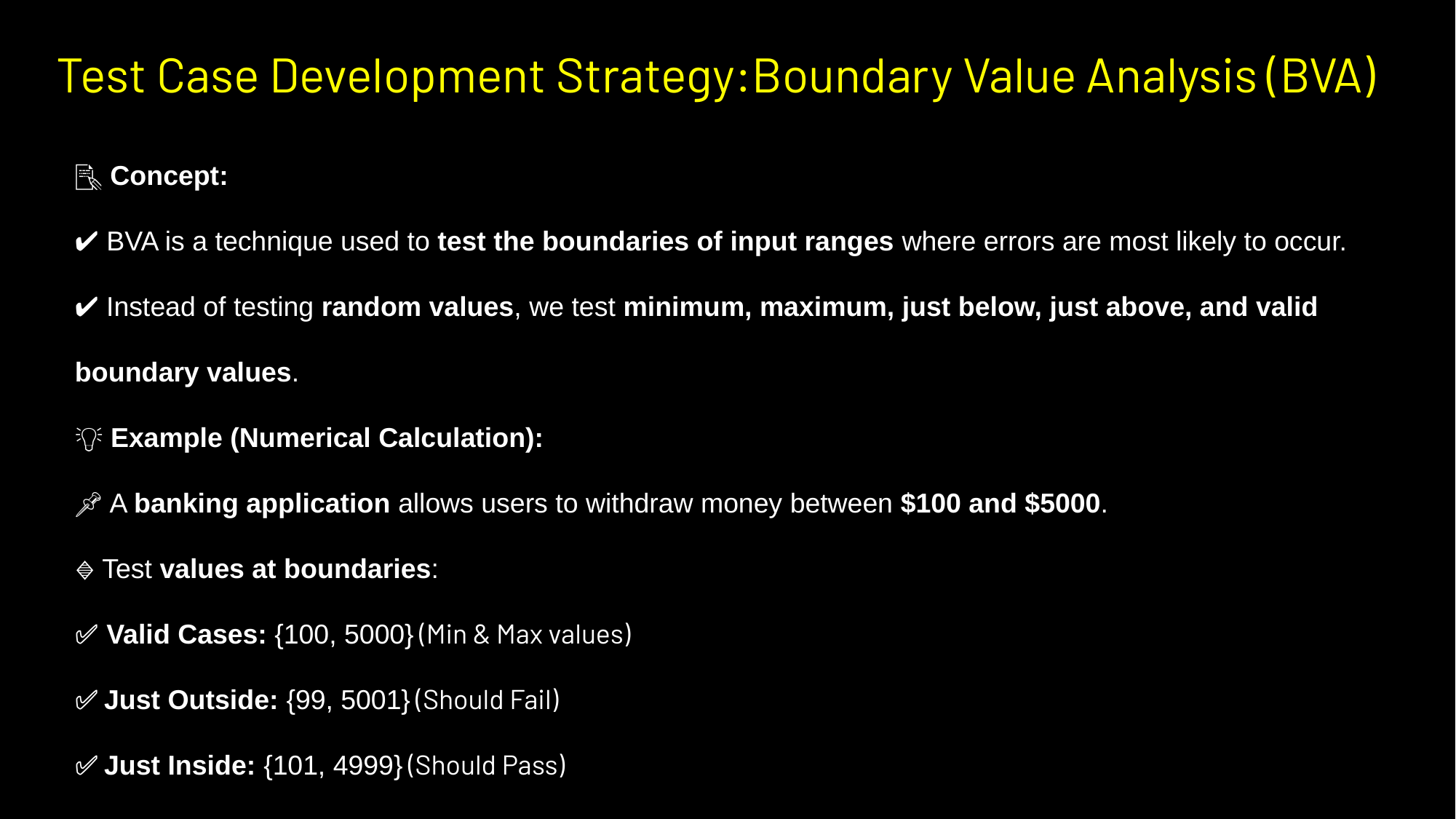

# Test Case Development Strategy:Boundary Value Analysis (BVA)
📝 Concept:
✔ BVA is a technique used to test the boundaries of input ranges where errors are most likely to occur.
✔ Instead of testing random values, we test minimum, maximum, just below, just above, and valid boundary values.
💡 Example (Numerical Calculation):
📌 A banking application allows users to withdraw money between $100 and $5000.
🔹 Test values at boundaries:
✅ Valid Cases: {100, 5000} (Min & Max values)
✅ Just Outside: {99, 5001} (Should Fail)
✅ Just Inside: {101, 4999} (Should Pass)